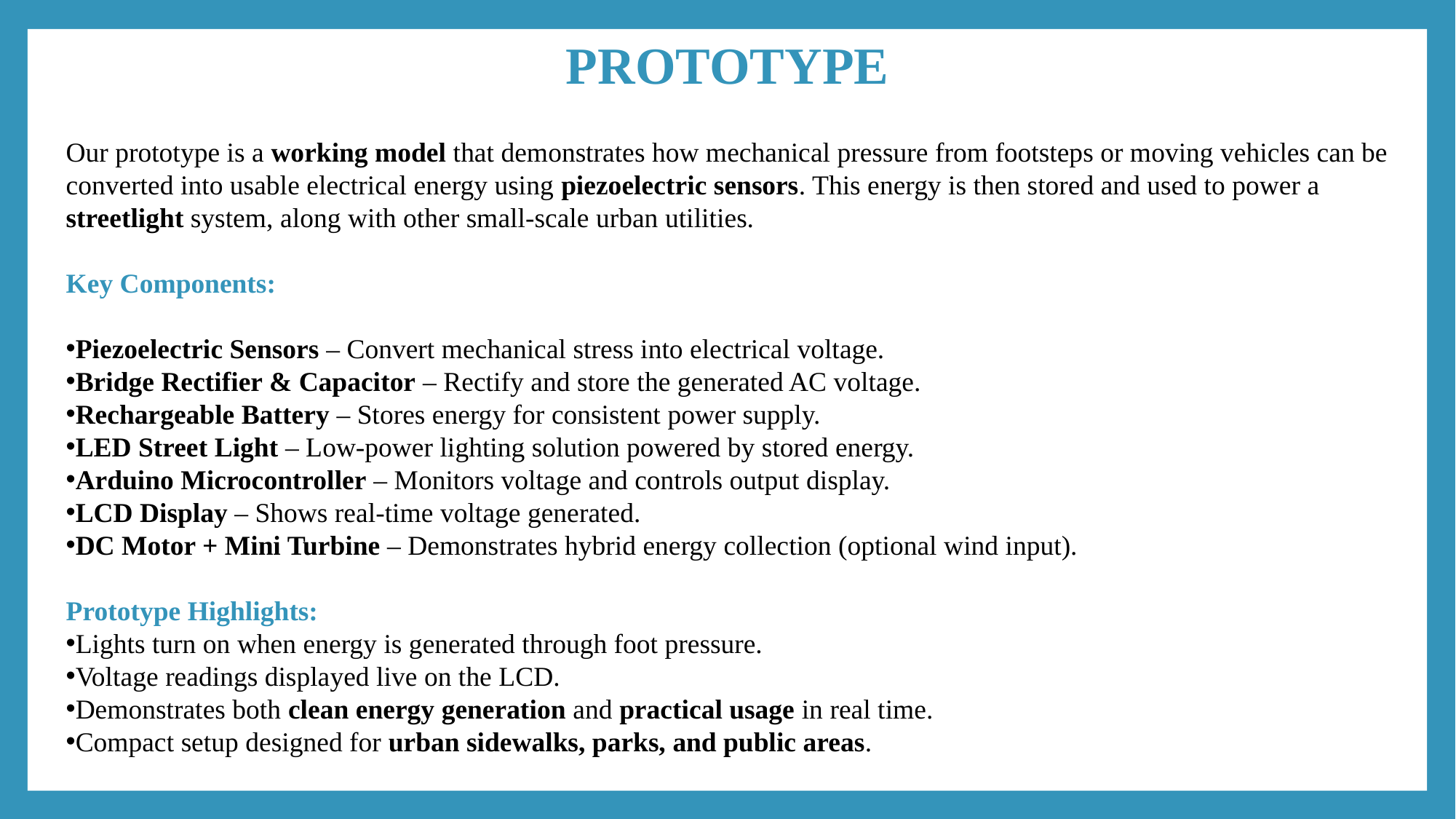

PROTOTYPE
Our prototype is a working model that demonstrates how mechanical pressure from footsteps or moving vehicles can be converted into usable electrical energy using piezoelectric sensors. This energy is then stored and used to power a streetlight system, along with other small-scale urban utilities.

Key Components:

Piezoelectric Sensors – Convert mechanical stress into electrical voltage.
Bridge Rectifier & Capacitor – Rectify and store the generated AC voltage.
Rechargeable Battery – Stores energy for consistent power supply.
LED Street Light – Low-power lighting solution powered by stored energy.
Arduino Microcontroller – Monitors voltage and controls output display.
LCD Display – Shows real-time voltage generated.
DC Motor + Mini Turbine – Demonstrates hybrid energy collection (optional wind input).

Prototype Highlights:
Lights turn on when energy is generated through foot pressure.
Voltage readings displayed live on the LCD.
Demonstrates both clean energy generation and practical usage in real time.
Compact setup designed for urban sidewalks, parks, and public areas.